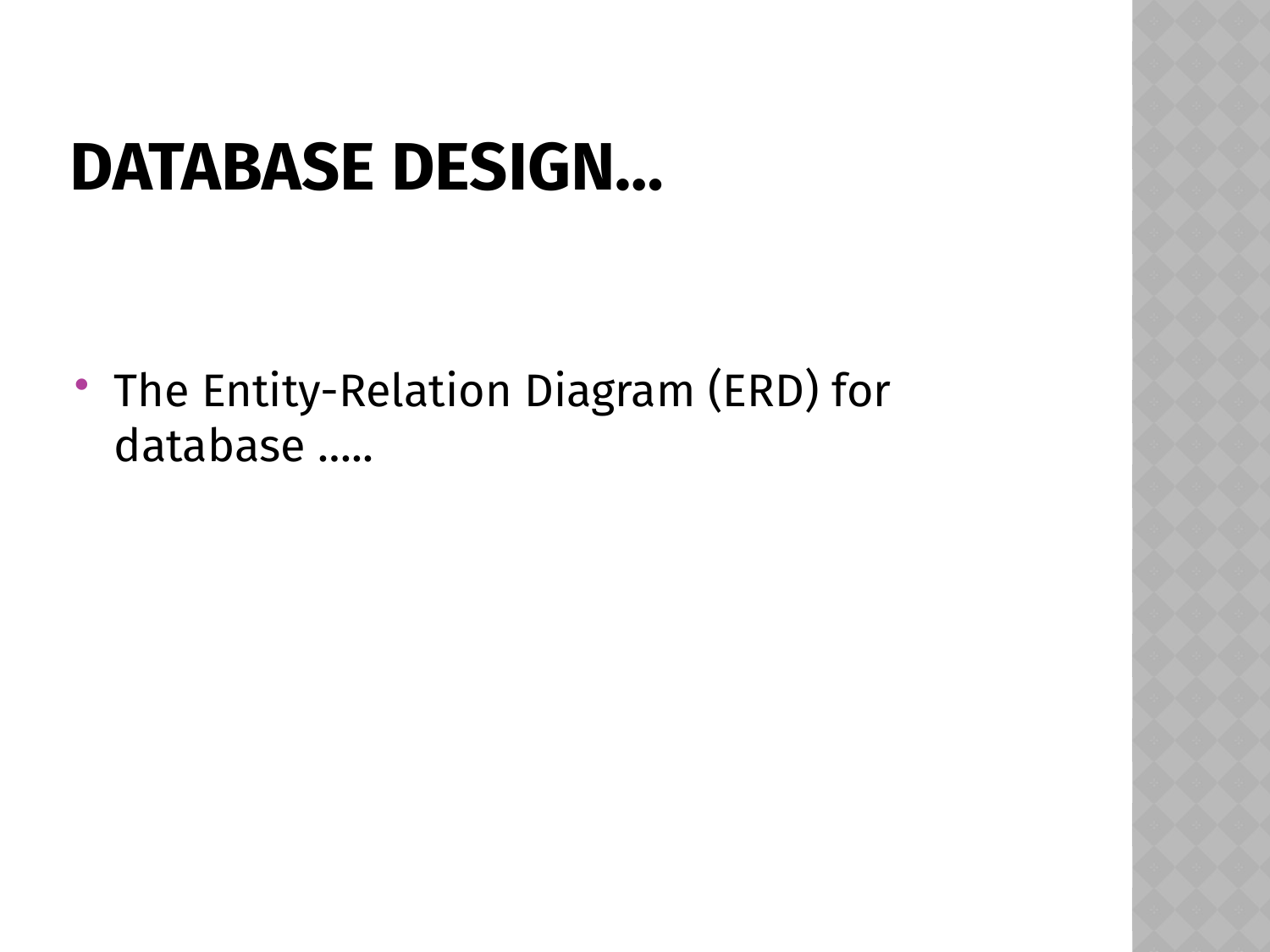

# Database design…

The Entity-Relation Diagram (ERD) for database …..